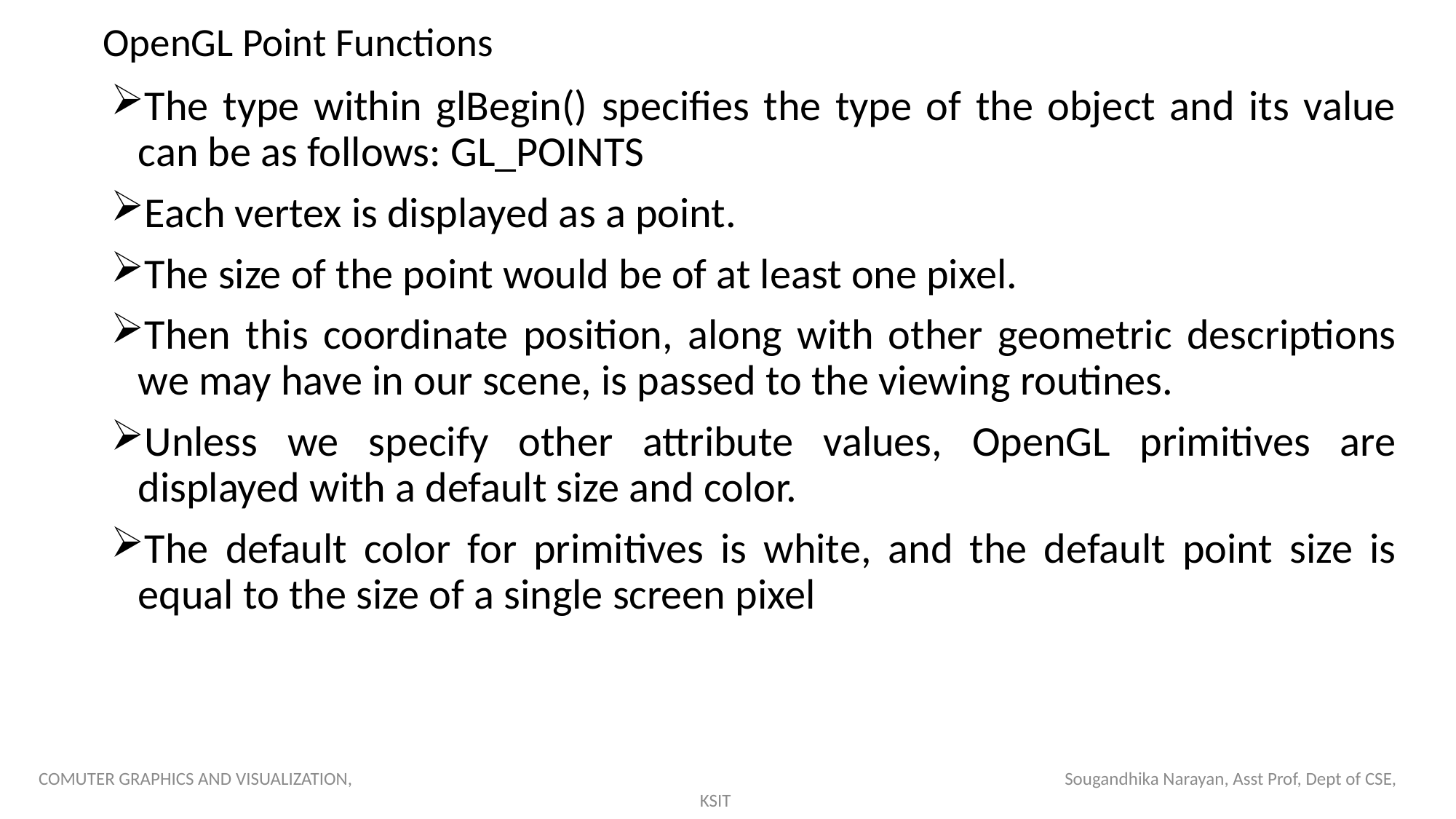

# OpenGL Point Functions
The type within glBegin() specifies the type of the object and its value can be as follows: GL_POINTS
Each vertex is displayed as a point.
The size of the point would be of at least one pixel.
Then this coordinate position, along with other geometric descriptions we may have in our scene, is passed to the viewing routines.
Unless we specify other attribute values, OpenGL primitives are displayed with a default size and color.
The default color for primitives is white, and the default point size is equal to the size of a single screen pixel
COMUTER GRAPHICS AND VISUALIZATION,                                                                                                                                                                           Sougandhika Narayan, Asst Prof, Dept of CSE, KSIT